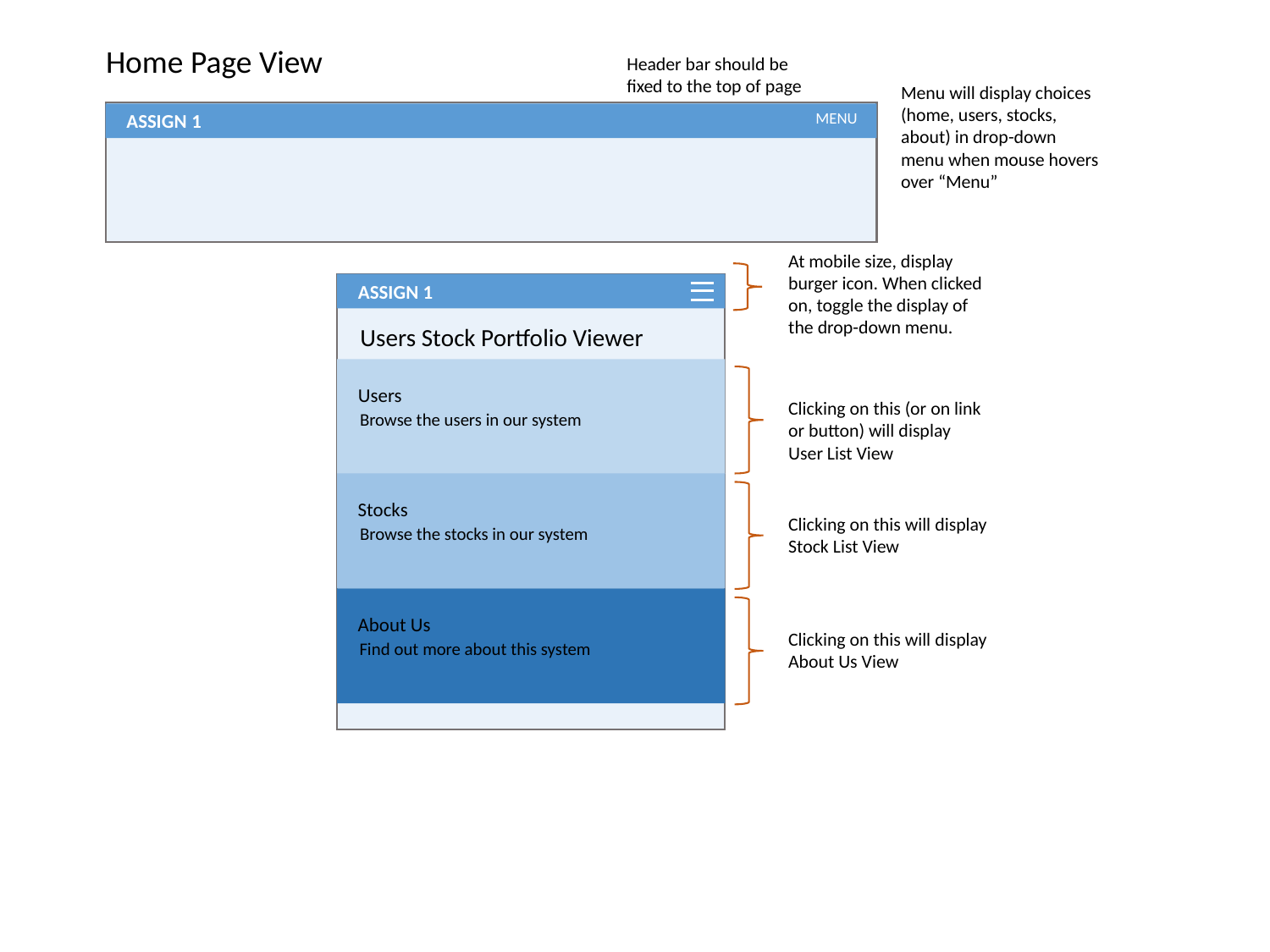

Home Page View
Header bar should be fixed to the top of page
Menu will display choices (home, users, stocks, about) in drop-down menu when mouse hovers over “Menu”
MENU

ASSIGN 1

At mobile size, display burger icon. When clicked  on, toggle the display of the drop-down menu.

ASSIGN 1
Users Stock Portfolio Viewer

Users
Clicking on this (or on link or button) will display User List View
Browse the users in our system

Stocks
Clicking on this will display Stock List View
Browse the stocks in our system

About Us
Clicking on this will display About Us View
Find out more about this system